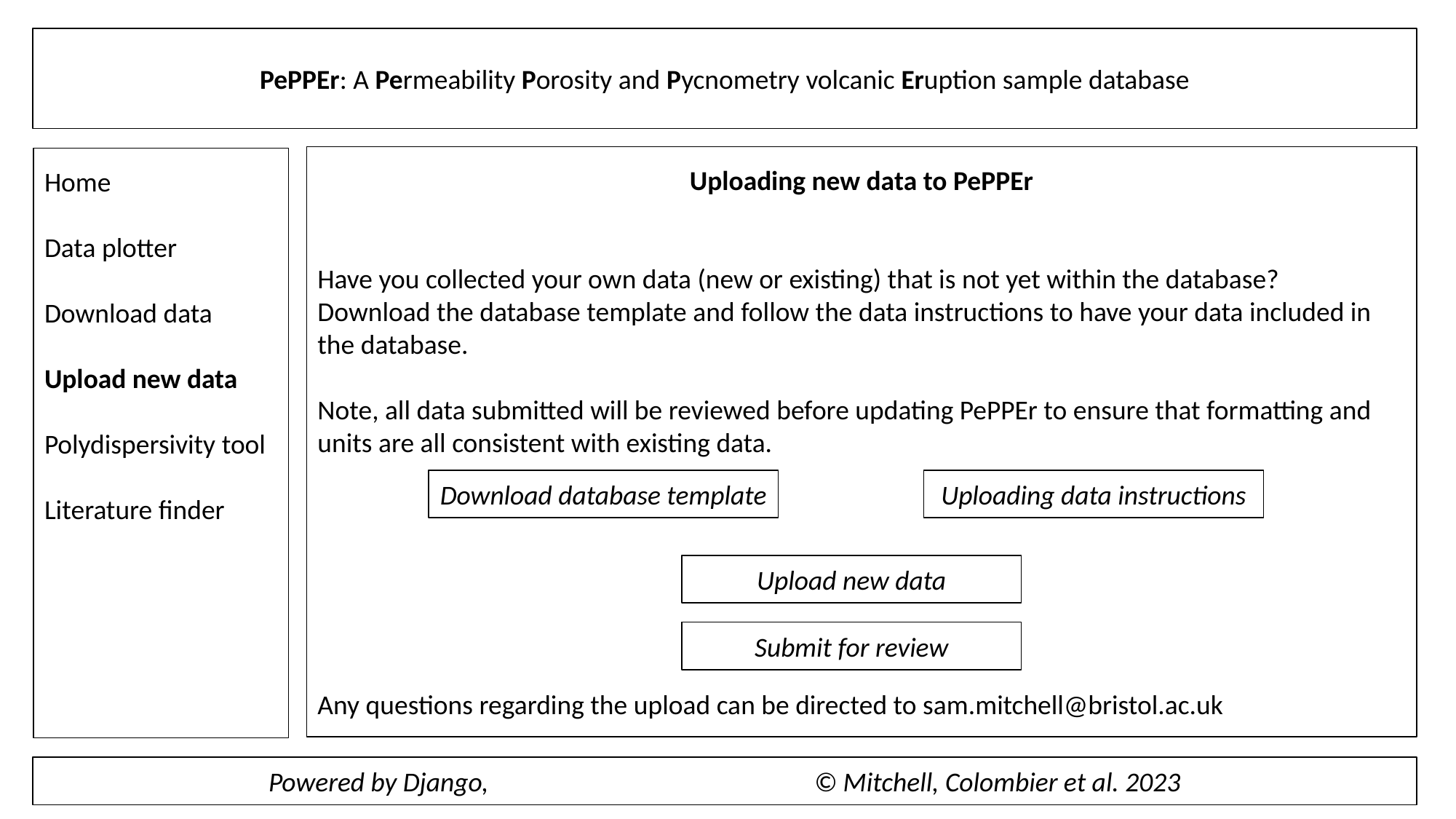

PePPEr: A Permeability Porosity and Pycnometry volcanic Eruption sample database
Uploading new data to PePPEr

Have you collected your own data (new or existing) that is not yet within the database?
Download the database template and follow the data instructions to have your data included in the database.

Note, all data submitted will be reviewed before updating PePPEr to ensure that formatting and units are all consistent with existing data.

Any questions regarding the upload can be directed to sam.mitchell@bristol.ac.uk
Home

Data plotter

Download data

Upload new data

Polydispersivity tool

Literature finder

Download database template
Uploading data instructions
Upload new data
Submit for review
Powered by Django, 			© Mitchell, Colombier et al. 2023